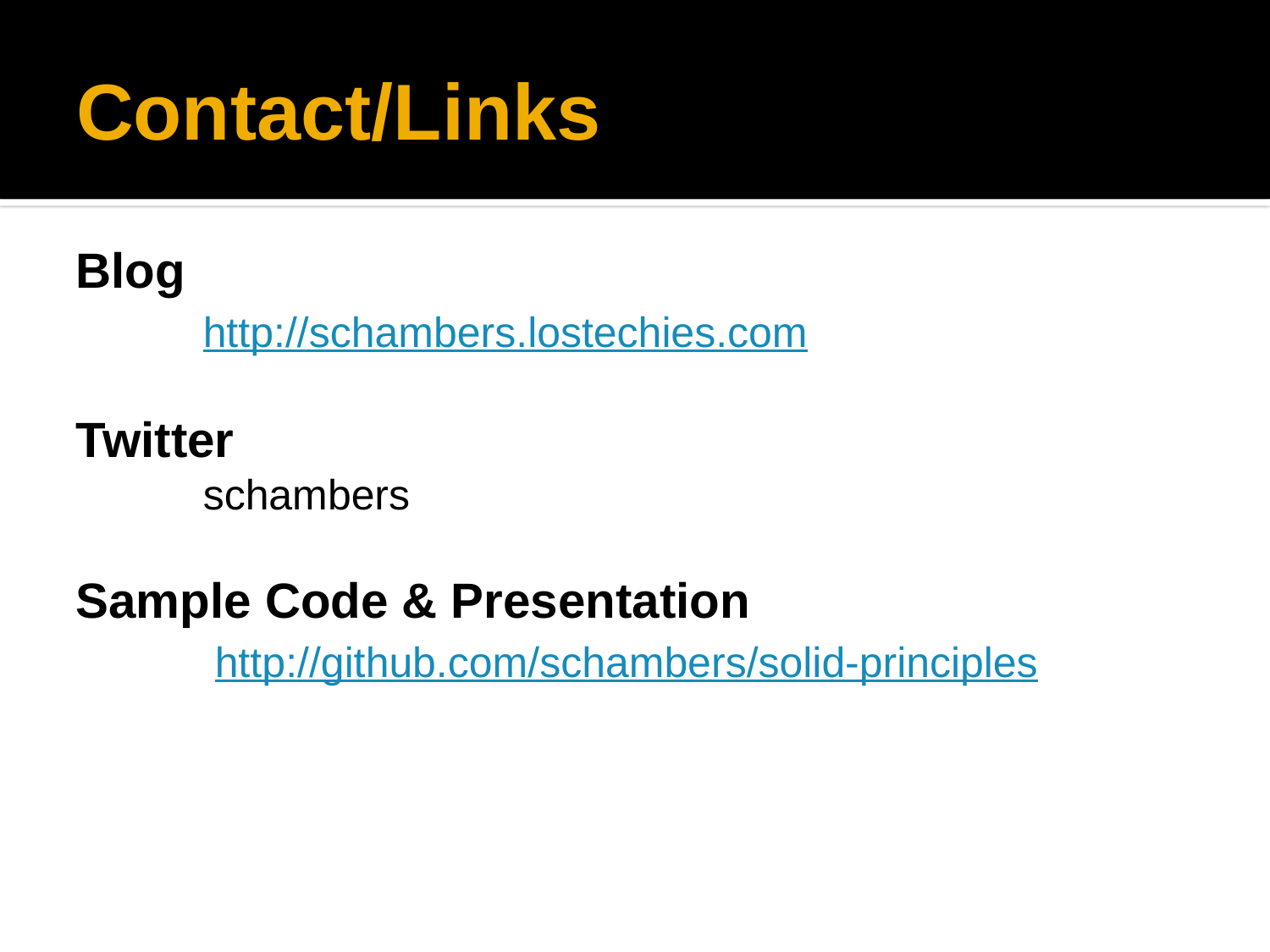

# Contact/Links
Blog
	http://schambers.lostechies.com
Twitter
	schambers
Sample Code & Presentation
	 http://github.com/schambers/solid-principles